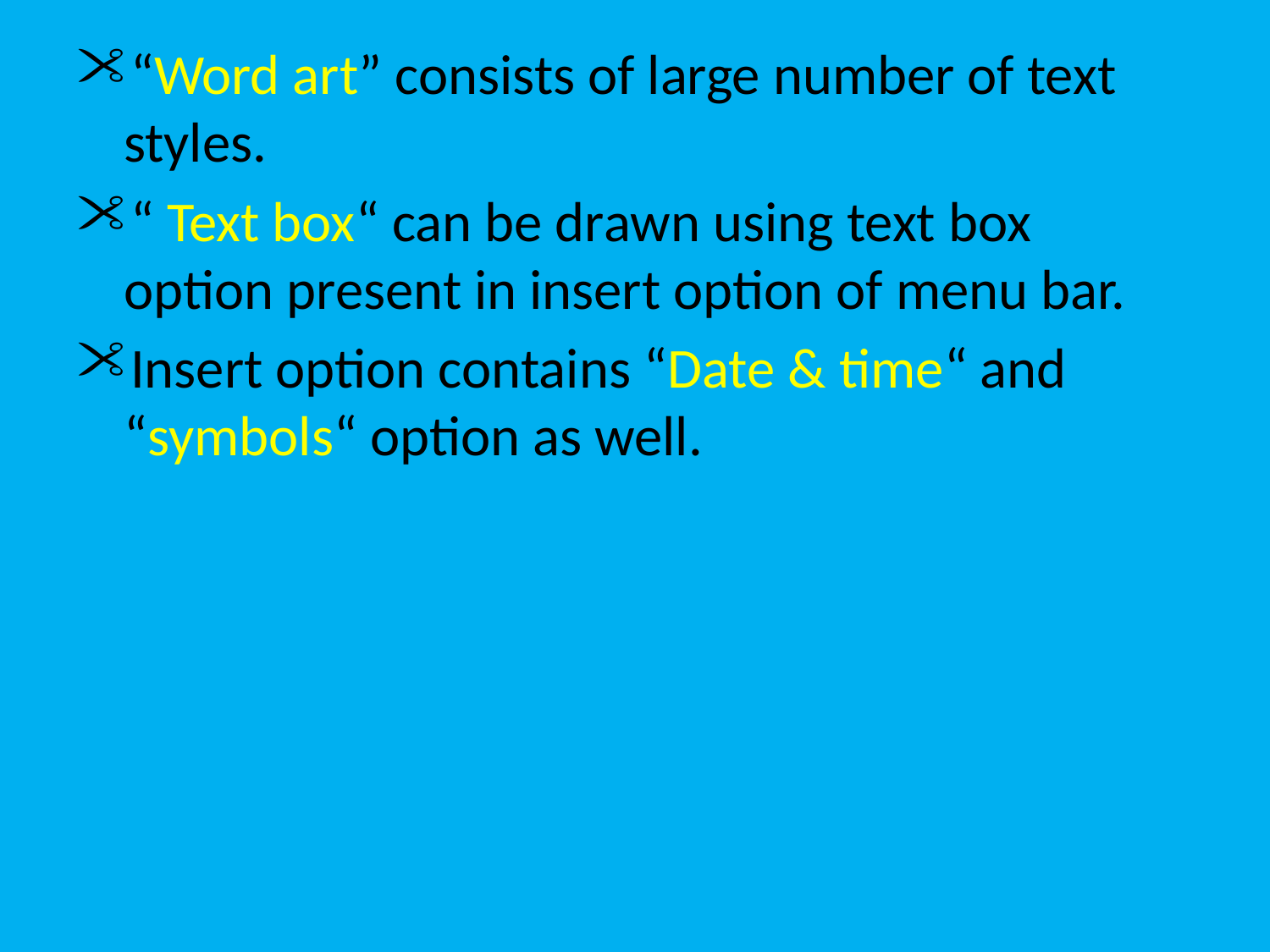

“Word art” consists of large number of text styles.
“ Text box“ can be drawn using text box option present in insert option of menu bar.
Insert option contains “Date & time“ and “symbols“ option as well.